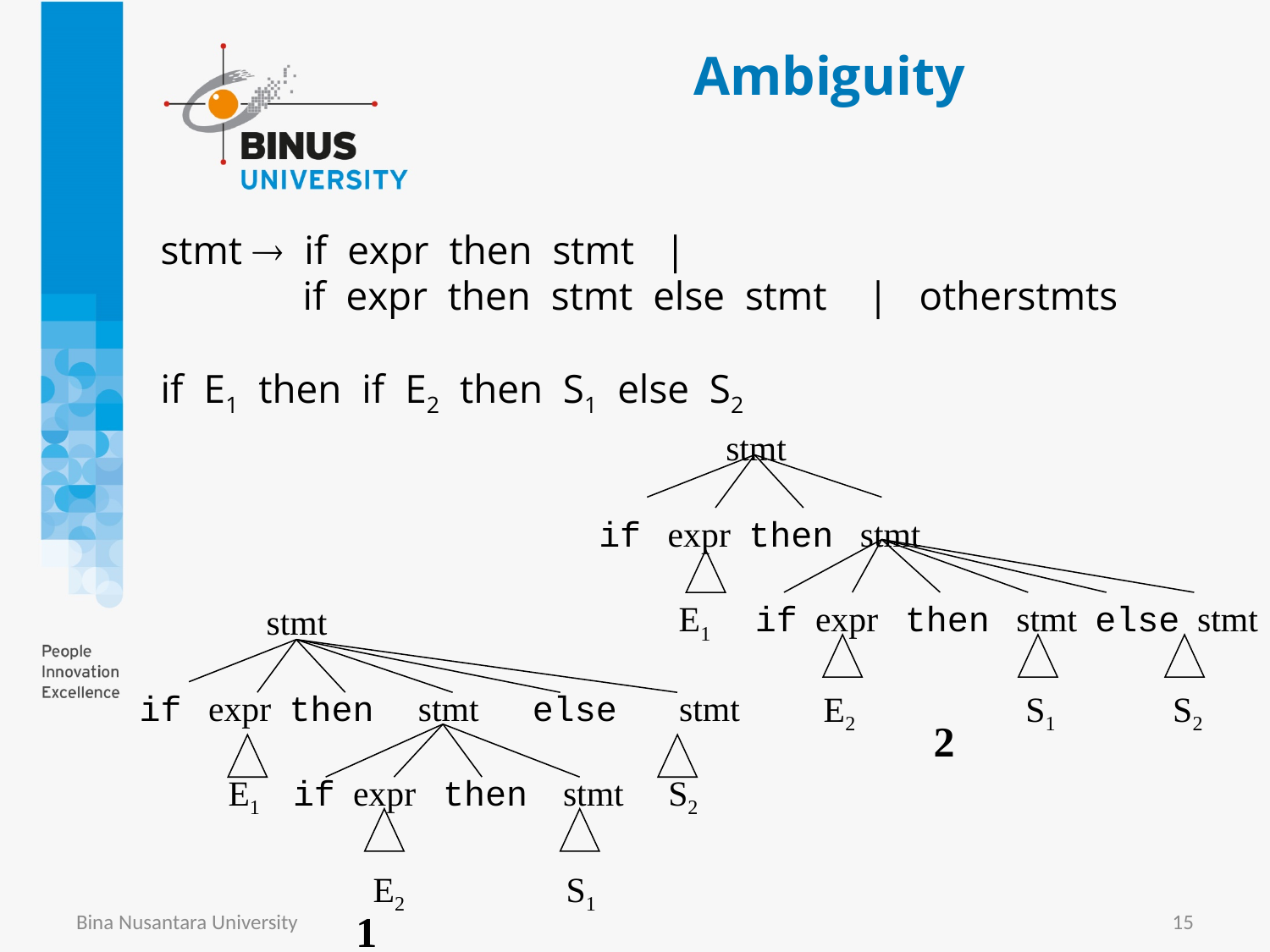

Ambiguity
stmt →  if  expr  then  stmt   |
              if  expr  then  stmt  else  stmt    |   otherstmts

if  E1  then  if  E2  then  S1  else  S2
	stmt

if   expr  then   stmt

         E1     if  expr   then   stmt  else  stmt

	           E2 	         S1 	             S2

2
	stmt

if   expr  then     stmt      else       stmt

          E1	   if  expr   then    stmt     S2

 	            E2 	         S1

1
Bina Nusantara University
15